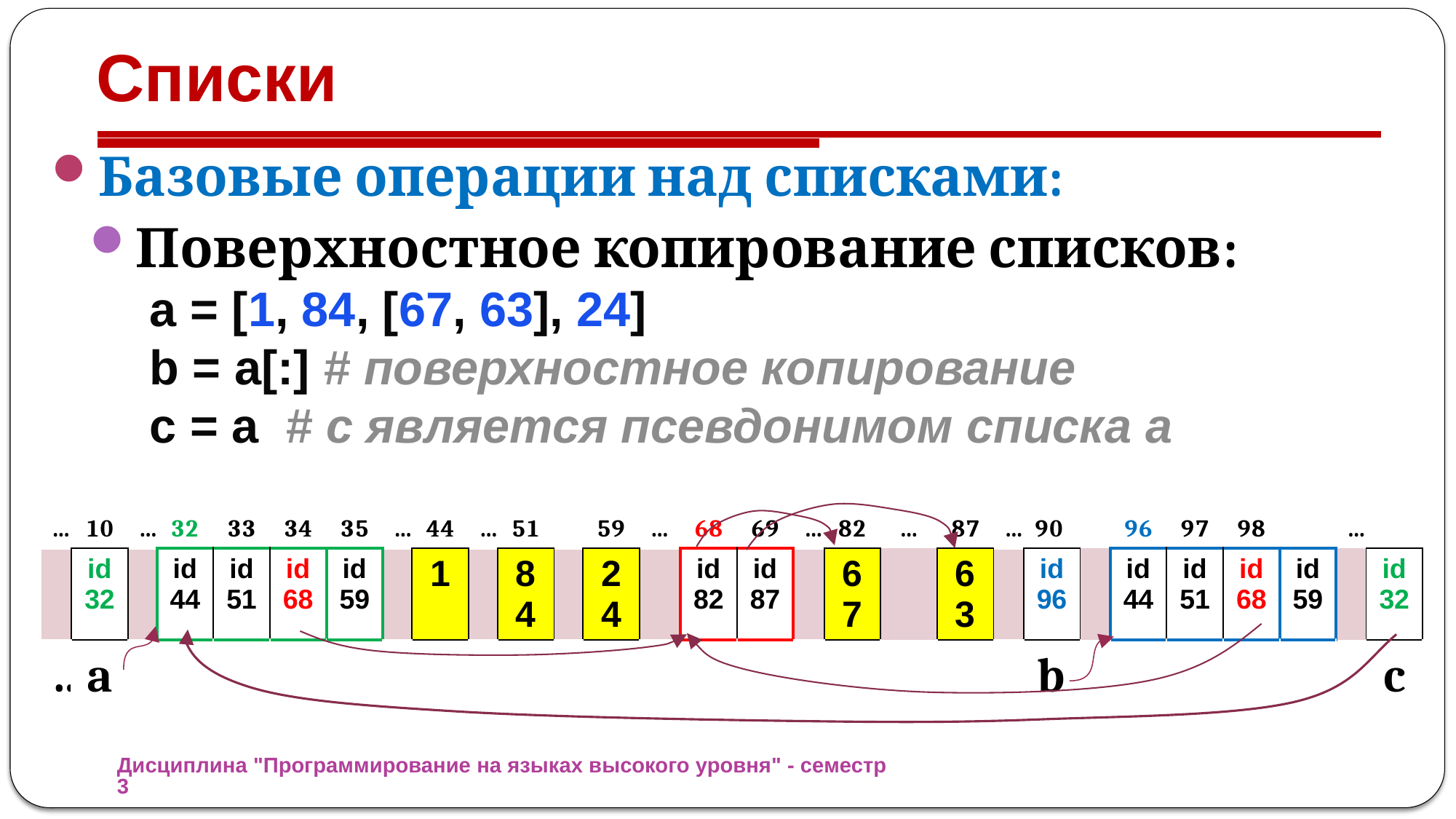

# Списки
Базовые операции над списками:
Поверхностное копирование списков:
a = [1, 84, [67, 63], 24]
b = a[:] # поверхностное копирование
c = a  # с является псевдонимом списка a

| … | 10 | … | 32 | 33 | 34 | 35 | … | 44 | … | 51 |  | 59 | … | 68 | 69 | … | 82 | … | 87 | … | 90 |  | 96 | 97 | 98 |  | … |  |
| --- | --- | --- | --- | --- | --- | --- | --- | --- | --- | --- | --- | --- | --- | --- | --- | --- | --- | --- | --- | --- | --- | --- | --- | --- | --- | --- | --- | --- |
|  | id 32 |  | id 44 | id 51 | id 68 | id 59 |  | 1 |  | 84 |  | 24 |  | id 82 | id 87 |  | 67 |  | 63 |  | id 96 |  | id 44 | id 51 | id 68 | id 59 |  | id 32 |
| … | a |  |  |  |  |  |  |  |  |  |  |  |  |  |  |  |  |  |  |  | b |  |  |  |  |  |  | c |

Дисциплина "Программирование на языках высокого уровня" - семестр 3